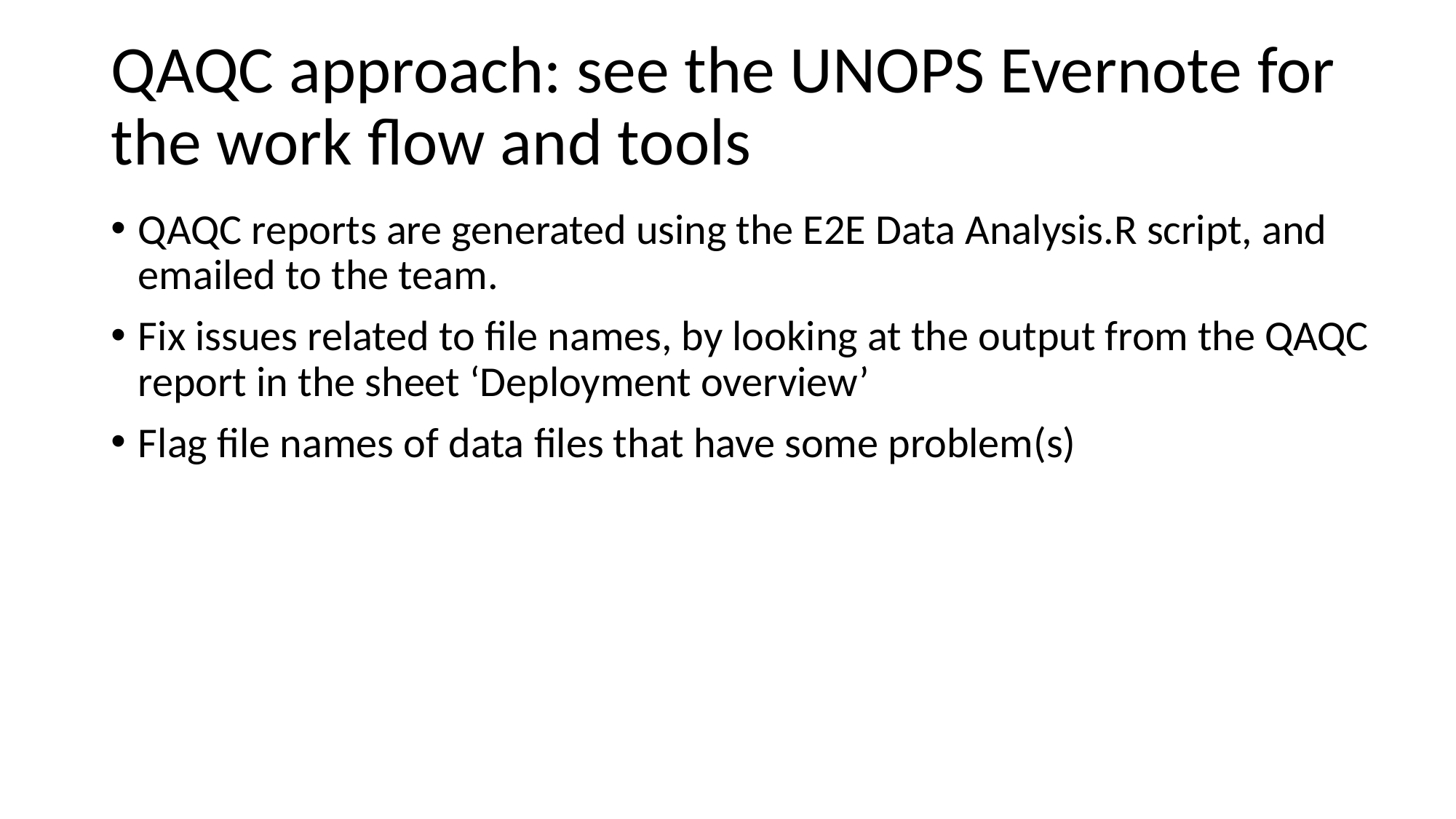

# QAQC approach: see the UNOPS Evernote for the work flow and tools
QAQC reports are generated using the E2E Data Analysis.R script, and emailed to the team.
Fix issues related to file names, by looking at the output from the QAQC report in the sheet ‘Deployment overview’
Flag file names of data files that have some problem(s)